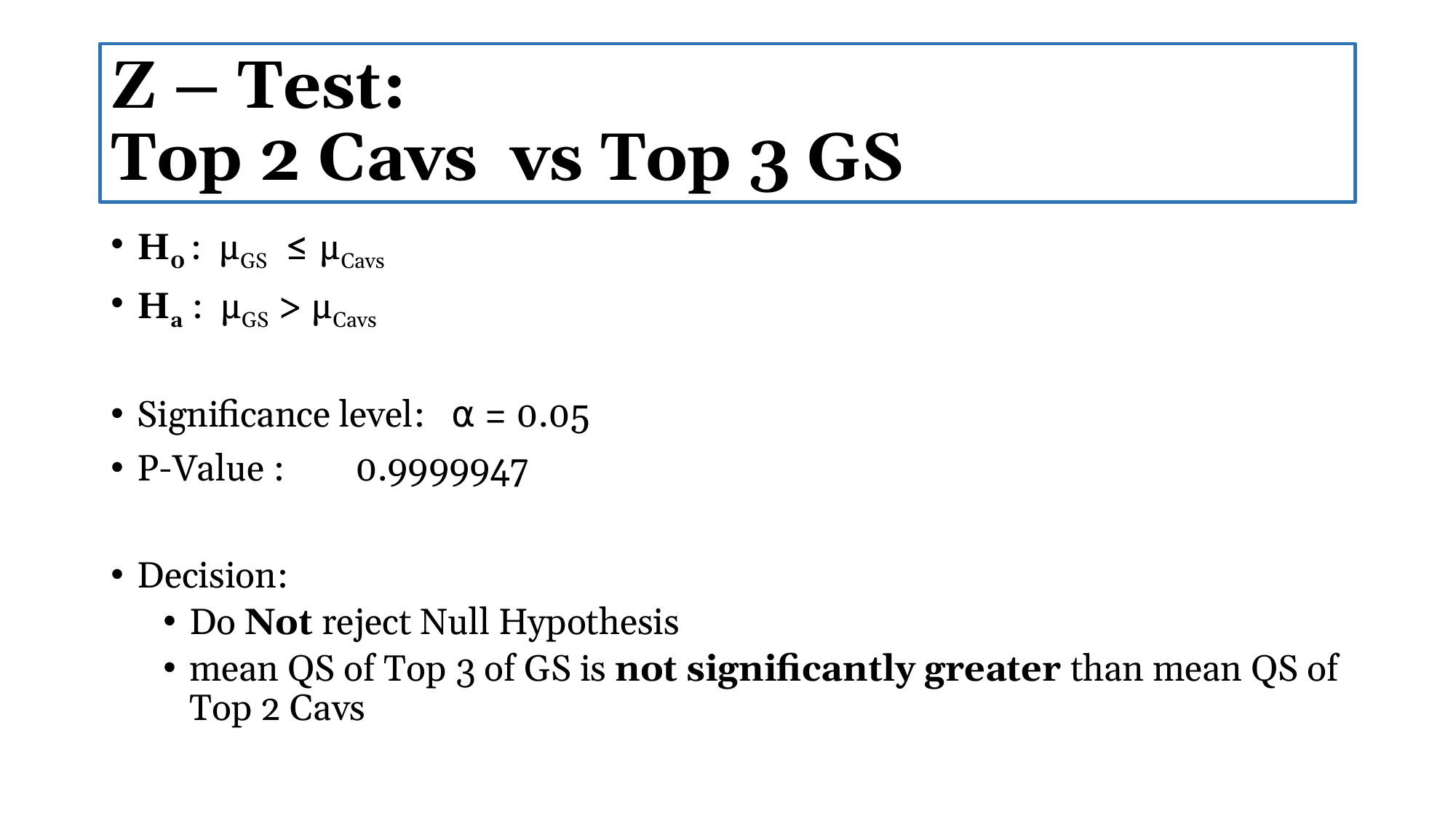

# Z – Test: Top 2 Cavs  vs Top 3 GS
H0 :  μGS  ≤ μCavs
Ha :  μGS > μCavs

Significance level: 	⍺ = 0.05
P-Value :	 0.9999947

Decision:
Do Not reject Null Hypothesis
mean QS of Top 3 of GS is not significantly greater than mean QS of Top 2 Cavs